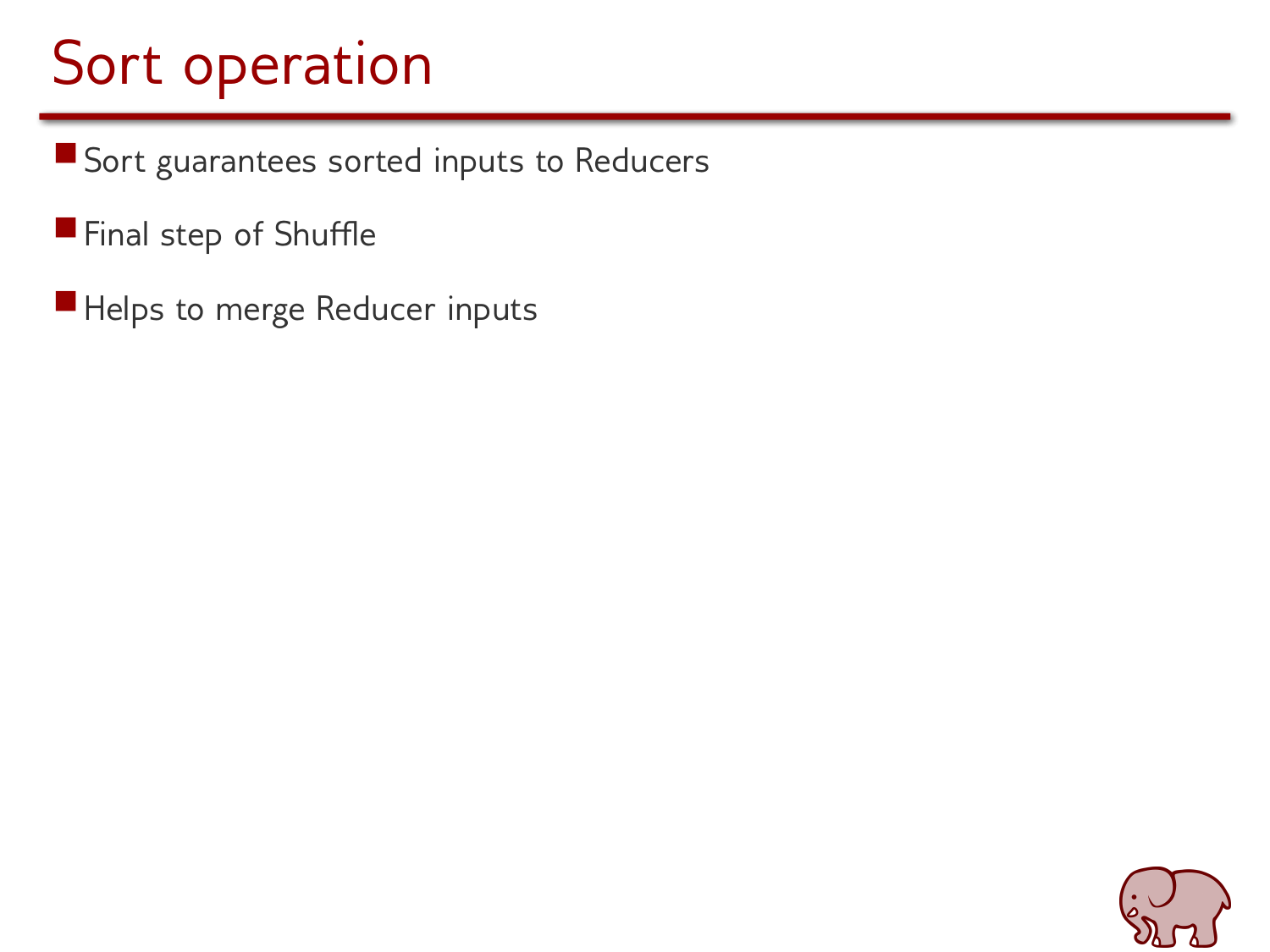

# Sort operation
Sort guarantees sorted inputs to Reducers
Final step of Shuffle
Helps to merge Reducer inputs